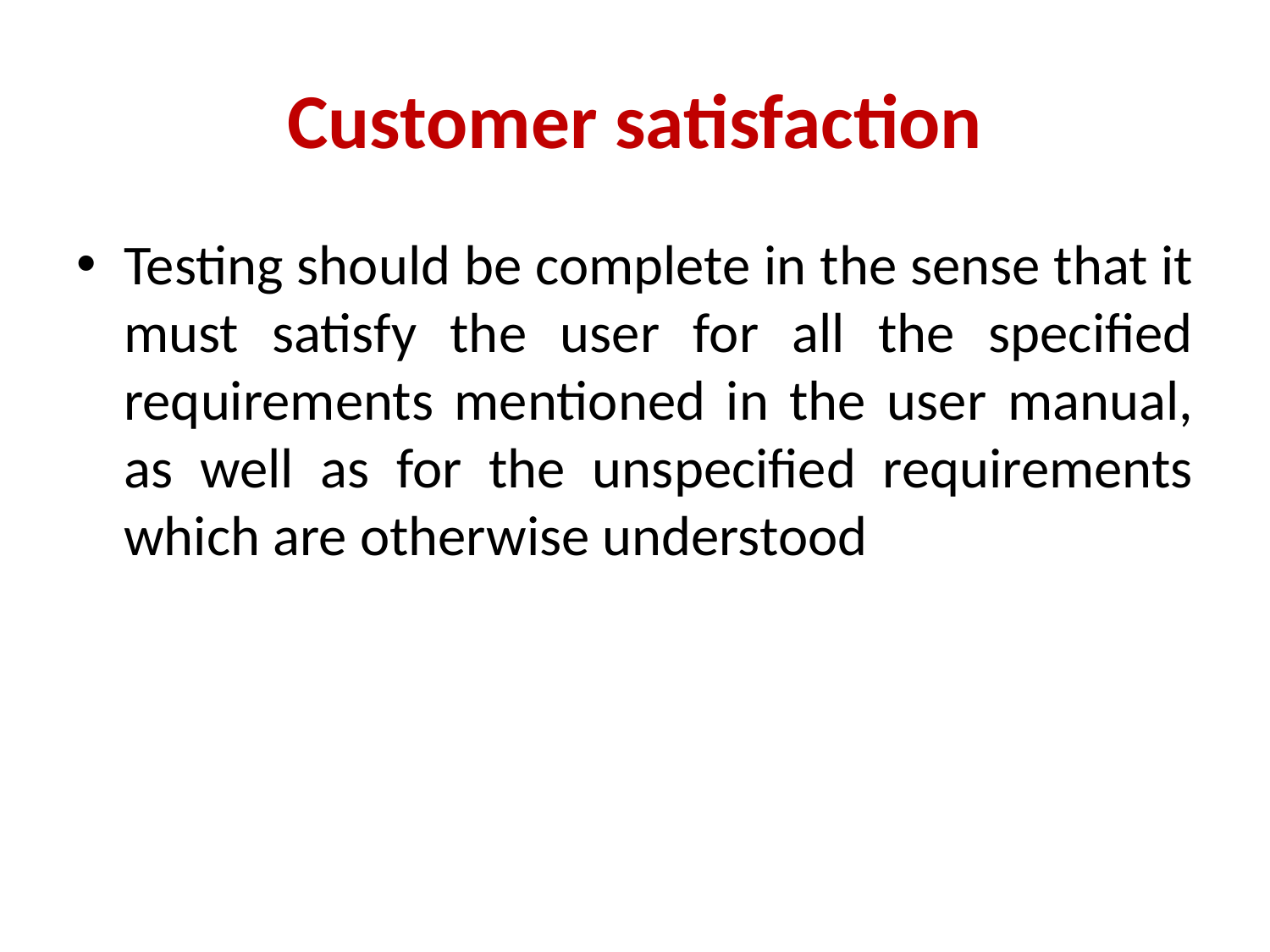

# Customer satisfaction
Testing should be complete in the sense that it must satisfy the user for all the specified requirements mentioned in the user manual, as well as for the unspecified requirements which are otherwise understood